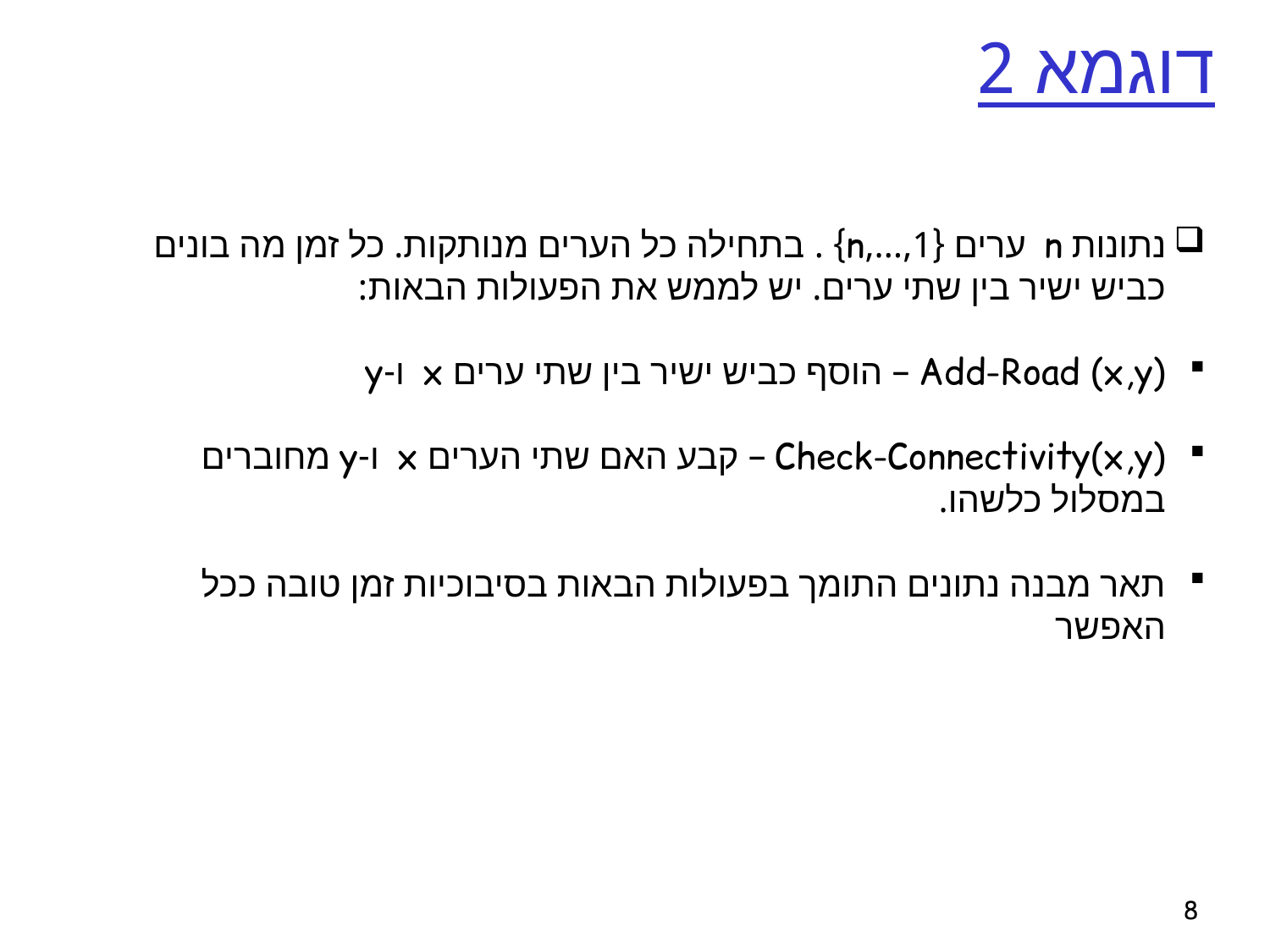

# דוגמא 2
נתונות n  ערים {1,…,n} . בתחילה כל הערים מנותקות. כל זמן מה בונים כביש ישיר בין שתי ערים. יש לממש את הפעולות הבאות:

Add-Road (x,y) – הוסף כביש ישיר בין שתי ערים x  ו-y

Check-Connectivity(x,y) – קבע האם שתי הערים x  ו-y מחוברים במסלול כלשהו.

תאר מבנה נתונים התומך בפעולות הבאות בסיבוכיות זמן טובה ככל האפשר

8